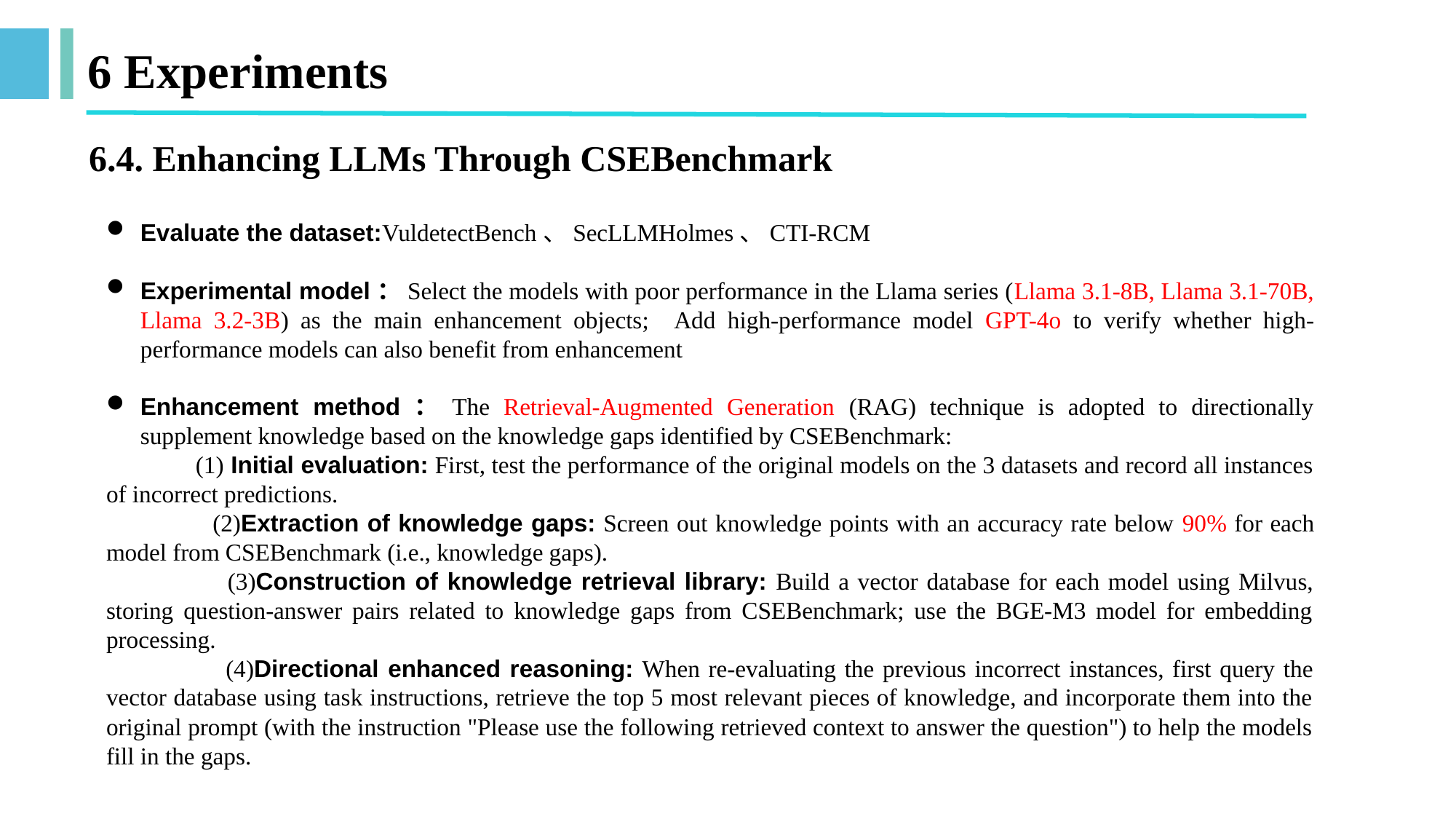

# 6 Experiments
6.4. Enhancing LLMs Through CSEBenchmark

Evaluate the dataset:VuldetectBench、SecLLMHolmes、CTI-RCM

Experimental model：Select the models with poor performance in the Llama series (Llama 3.1-8B, Llama 3.1-70B, Llama 3.2-3B) as the main enhancement objects;  Add high-performance model GPT-4o to verify whether high-performance models can also benefit from enhancement

Enhancement method：The Retrieval-Augmented Generation (RAG) technique is adopted to directionally supplement knowledge based on the knowledge gaps identified by CSEBenchmark:
              (1) Initial evaluation: First, test the performance of the original models on the 3 datasets and record all instances of incorrect predictions.
              (2)Extraction of knowledge gaps: Screen out knowledge points with an accuracy rate below 90% for each model from CSEBenchmark (i.e., knowledge gaps).
              (3)Construction of knowledge retrieval library: Build a vector database for each model using Milvus, storing question-answer pairs related to knowledge gaps from CSEBenchmark; use the BGE-M3 model for embedding processing.
              (4)Directional enhanced reasoning: When re-evaluating the previous incorrect instances, first query the vector database using task instructions, retrieve the top 5 most relevant pieces of knowledge, and incorporate them into the original prompt (with the instruction "Please use the following retrieved context to answer the question") to help the models fill in the gaps.